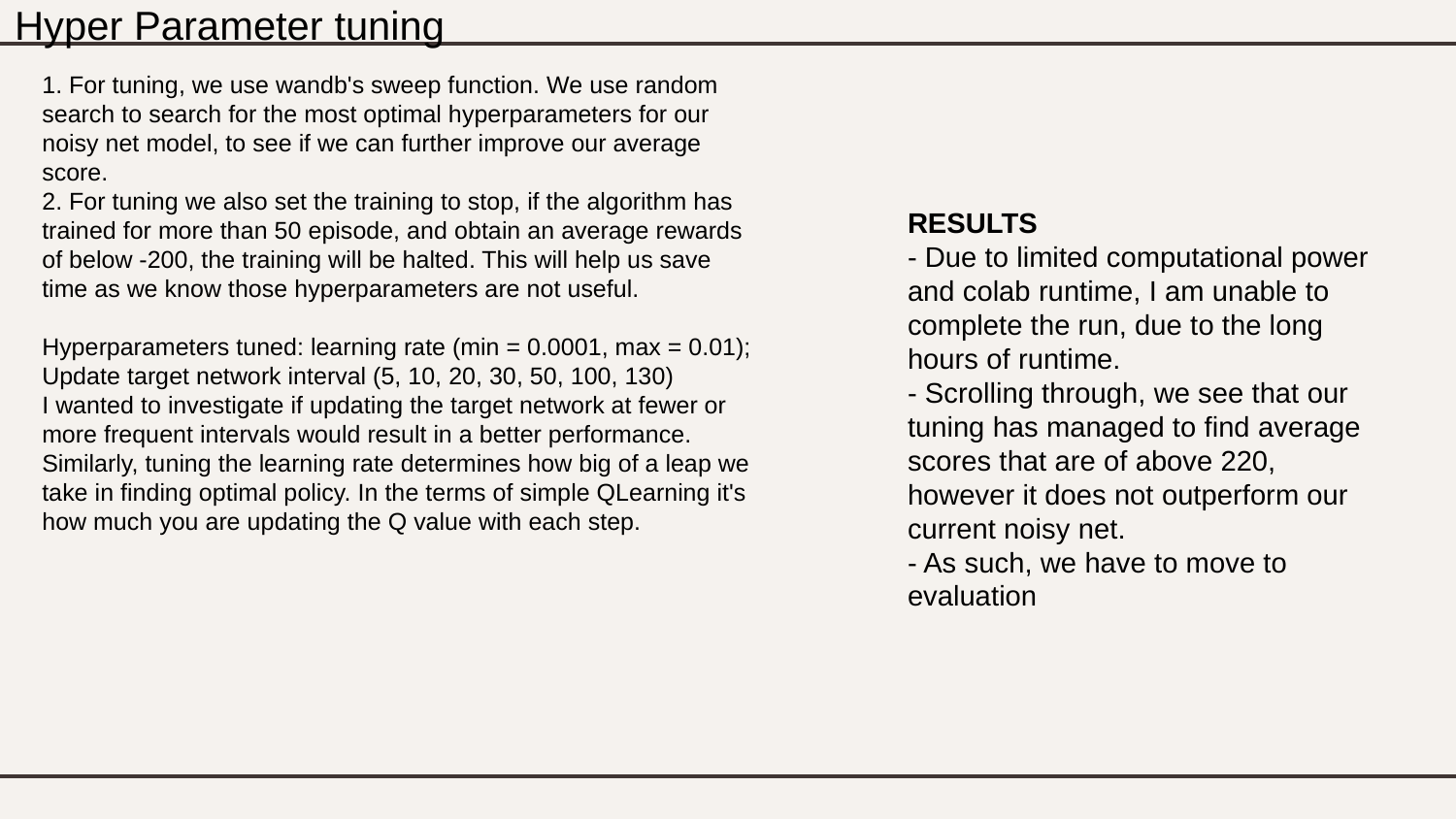

Hyper Parameter tuning
1. For tuning, we use wandb's sweep function. We use random search to search for the most optimal hyperparameters for our noisy net model, to see if we can further improve our average score.
2. For tuning we also set the training to stop, if the algorithm has trained for more than 50 episode, and obtain an average rewards of below -200, the training will be halted. This will help us save time as we know those hyperparameters are not useful.

Hyperparameters tuned: learning rate (min = 0.0001, max = 0.01); Update target network interval (5, 10, 20, 30, 50, 100, 130)
I wanted to investigate if updating the target network at fewer or more frequent intervals would result in a better performance. Similarly, tuning the learning rate determines how big of a leap we take in finding optimal policy. In the terms of simple QLearning it's how much you are updating the Q value with each step.
RESULTS
- Due to limited computational power and colab runtime, I am unable to complete the run, due to the long hours of runtime.
- Scrolling through, we see that our tuning has managed to find average scores that are of above 220, however it does not outperform our current noisy net.
- As such, we have to move to evaluation